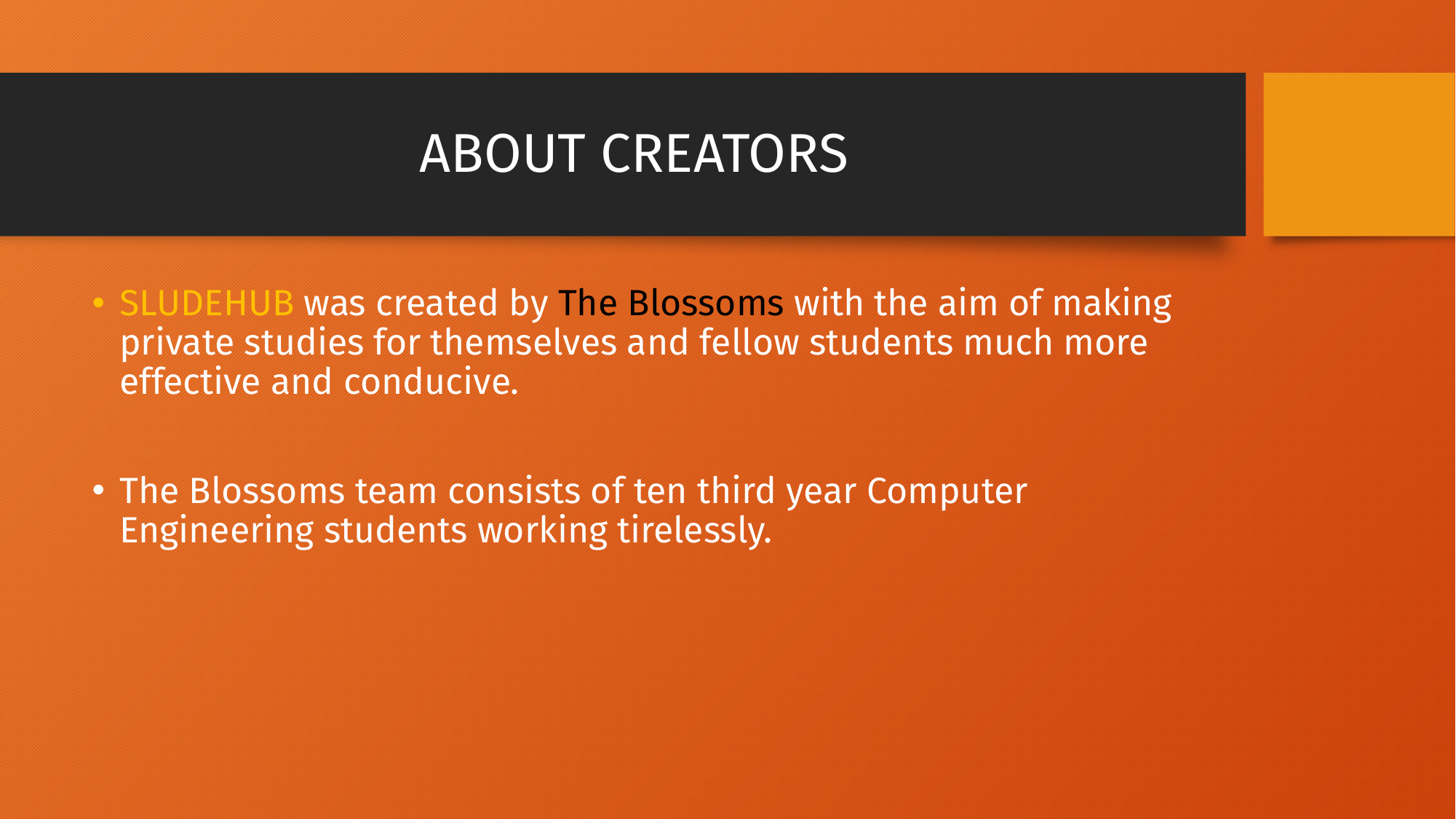

# ABOUT CREATORS
SLUDEHUB was created by The Blossoms with the aim of making private studies for themselves and fellow students much more effective and conducive.

The Blossoms team consists of ten third year Computer Engineering students working tirelessly.